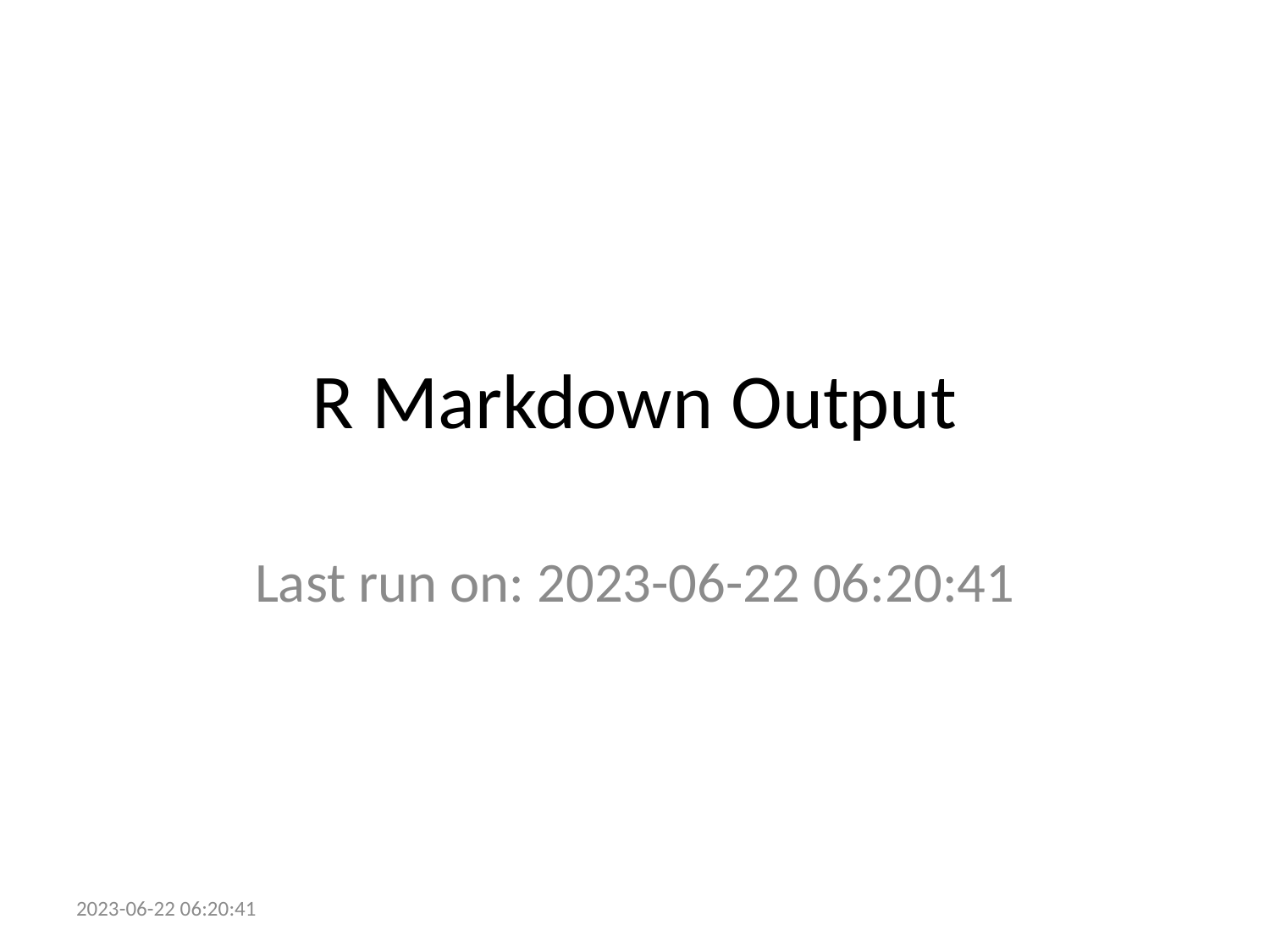

# R Markdown Output
Last run on: 2023-06-22 06:20:41
2023-06-22 06:20:41